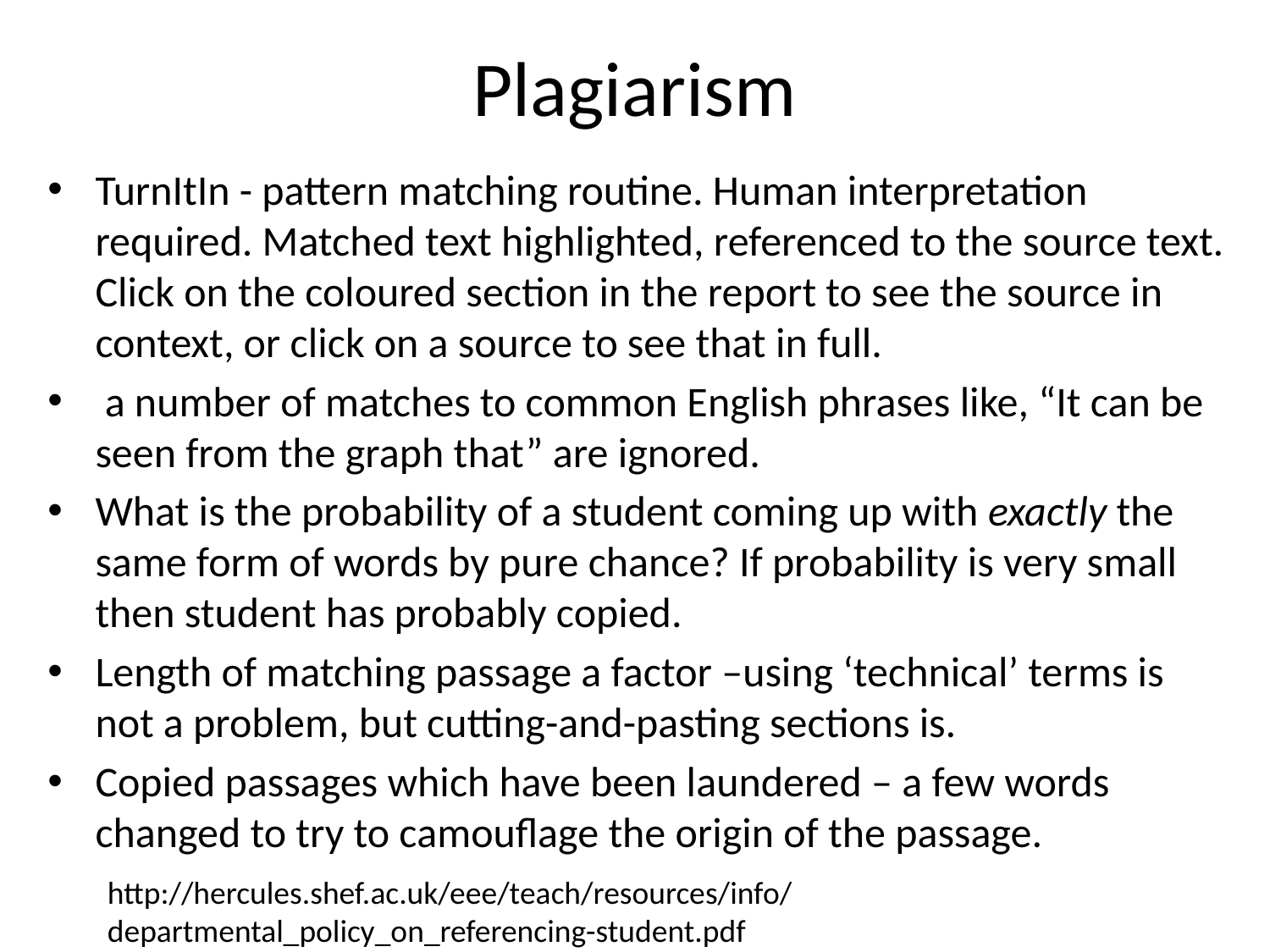

# Plagiarism
TurnItIn - pattern matching routine. Human interpretation required. Matched text highlighted, referenced to the source text. Click on the coloured section in the report to see the source in context, or click on a source to see that in full.
 a number of matches to common English phrases like, “It can be seen from the graph that” are ignored.
What is the probability of a student coming up with exactly the same form of words by pure chance? If probability is very small then student has probably copied.
Length of matching passage a factor –using ‘technical’ terms is not a problem, but cutting-and-pasting sections is.
Copied passages which have been laundered – a few words changed to try to camouflage the origin of the passage.

http://hercules.shef.ac.uk/eee/teach/resources/info/departmental_policy_on_referencing-student.pdf